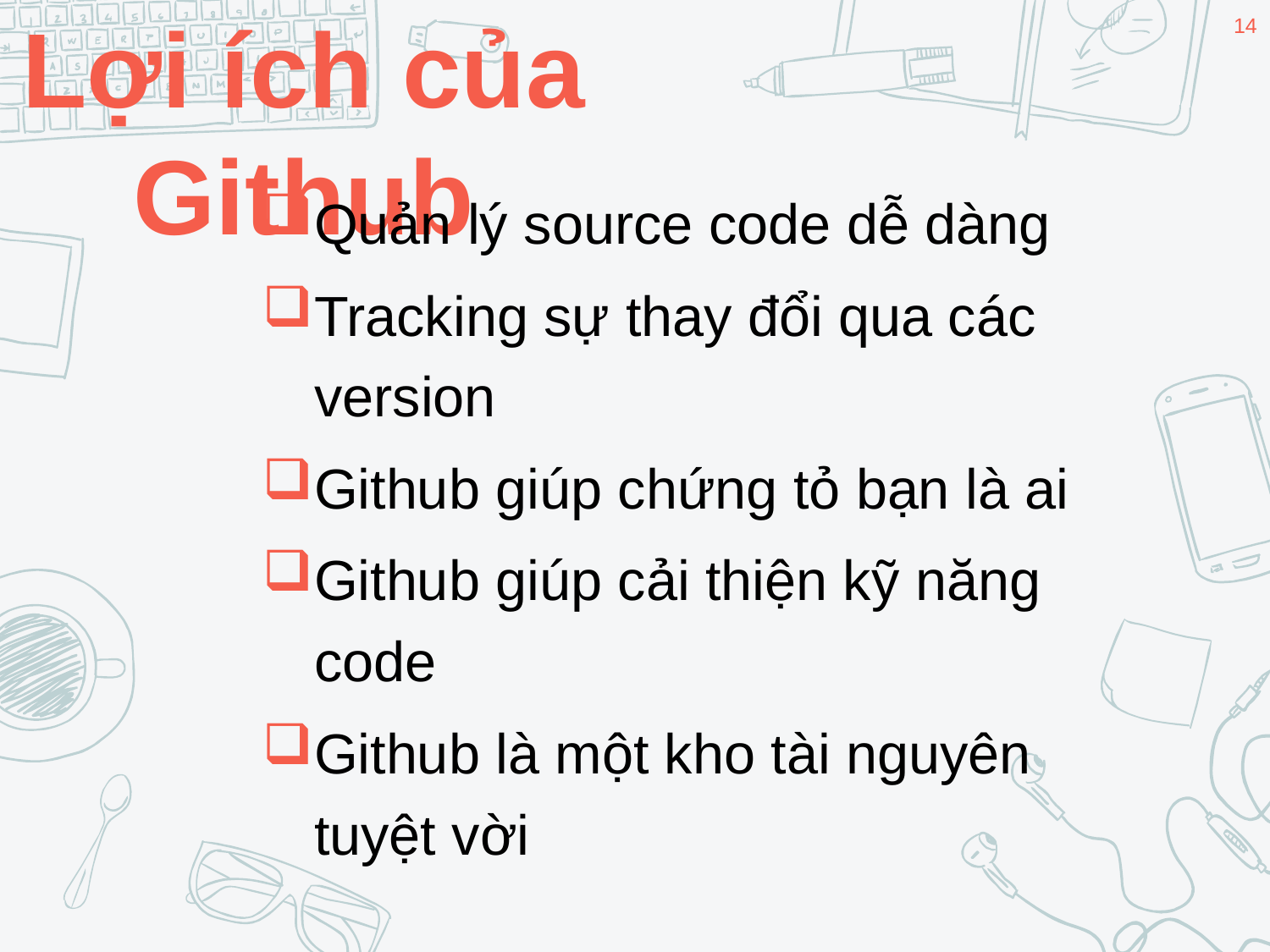

14
# Lợi ích của Github
Quản lý source code dễ dàng
Tracking sự thay đổi qua các version
Github giúp chứng tỏ bạn là ai
Github giúp cải thiện kỹ năng code
Github là một kho tài nguyên tuyệt vời